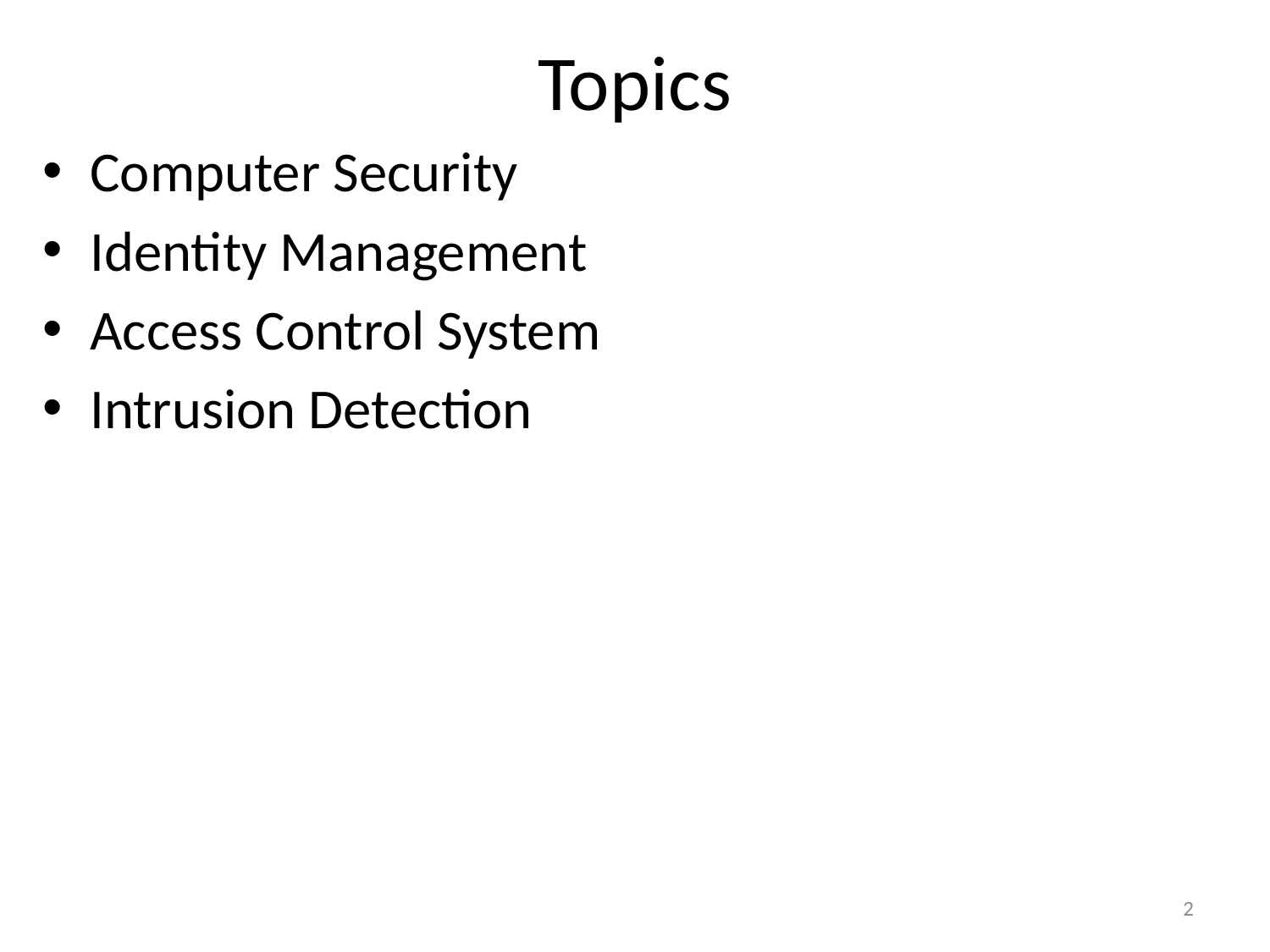

# Topics
Computer Security
Identity Management
Access Control System
Intrusion Detection

2